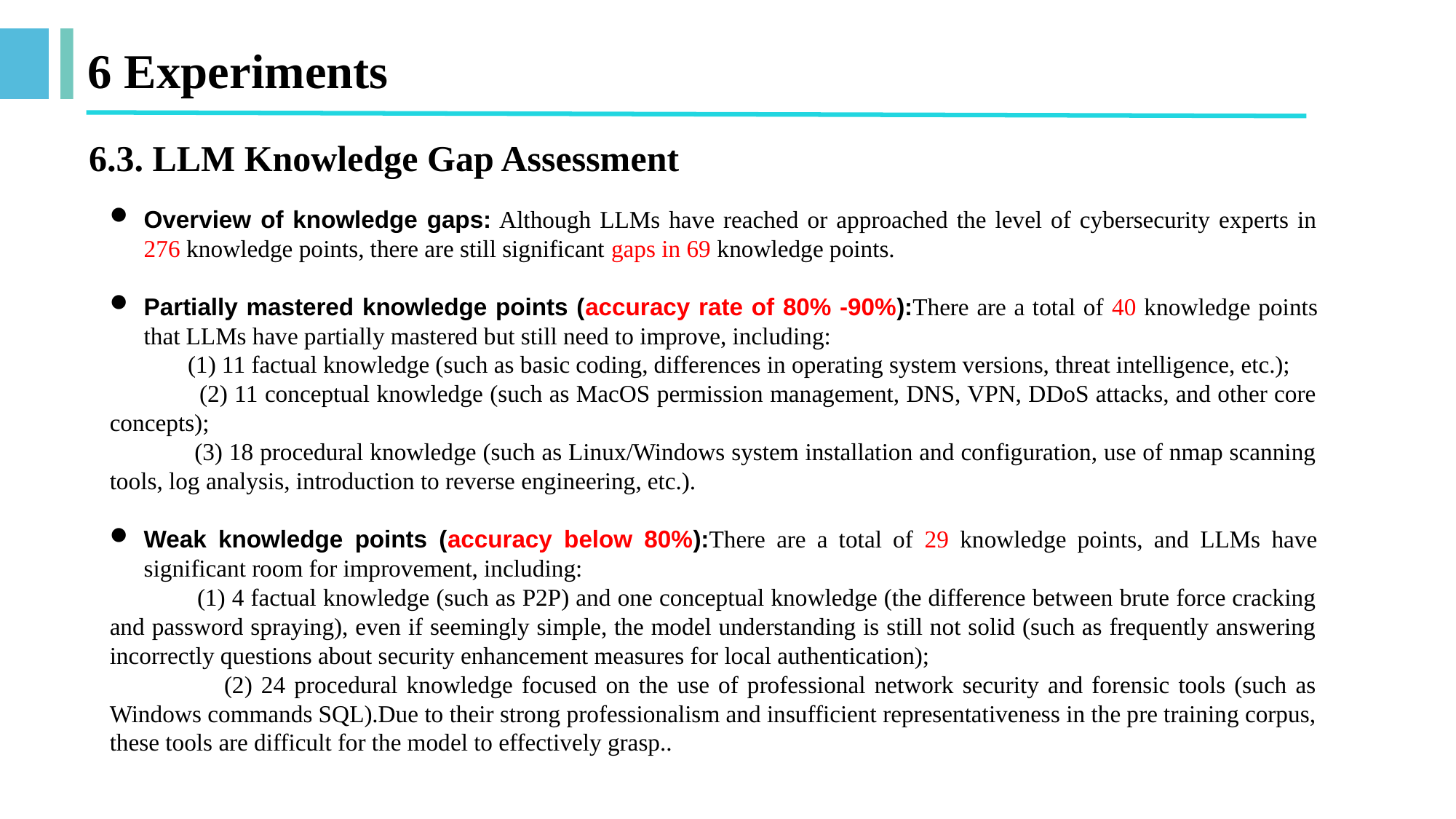

# 6 Experiments
6.3. LLM Knowledge Gap Assessment

Overview of knowledge gaps: Although LLMs have reached or approached the level of cybersecurity experts in 276 knowledge points, there are still significant gaps in 69 knowledge points.

Partially mastered knowledge points (accuracy rate of 80% -90%):There are a total of 40 knowledge points that LLMs have partially mastered but still need to improve, including:
             (1) 11 factual knowledge (such as basic coding, differences in operating system versions, threat intelligence, etc.);
             (2) 11 conceptual knowledge (such as MacOS permission management, DNS, VPN, DDoS attacks, and other core concepts);
             (3) 18 procedural knowledge (such as Linux/Windows system installation and configuration, use of nmap scanning tools, log analysis, introduction to reverse engineering, etc.).

Weak knowledge points (accuracy below 80%):There are a total of 29 knowledge points, and LLMs have significant room for improvement, including:
             (1) 4 factual knowledge (such as P2P) and one conceptual knowledge (the difference between brute force cracking and password spraying), even if seemingly simple, the model understanding is still not solid (such as frequently answering incorrectly questions about security enhancement measures for local authentication);
             (2) 24 procedural knowledge focused on the use of professional network security and forensic tools (such as Windows commands SQL).Due to their strong professionalism and insufficient representativeness in the pre training corpus, these tools are difficult for the model to effectively grasp..